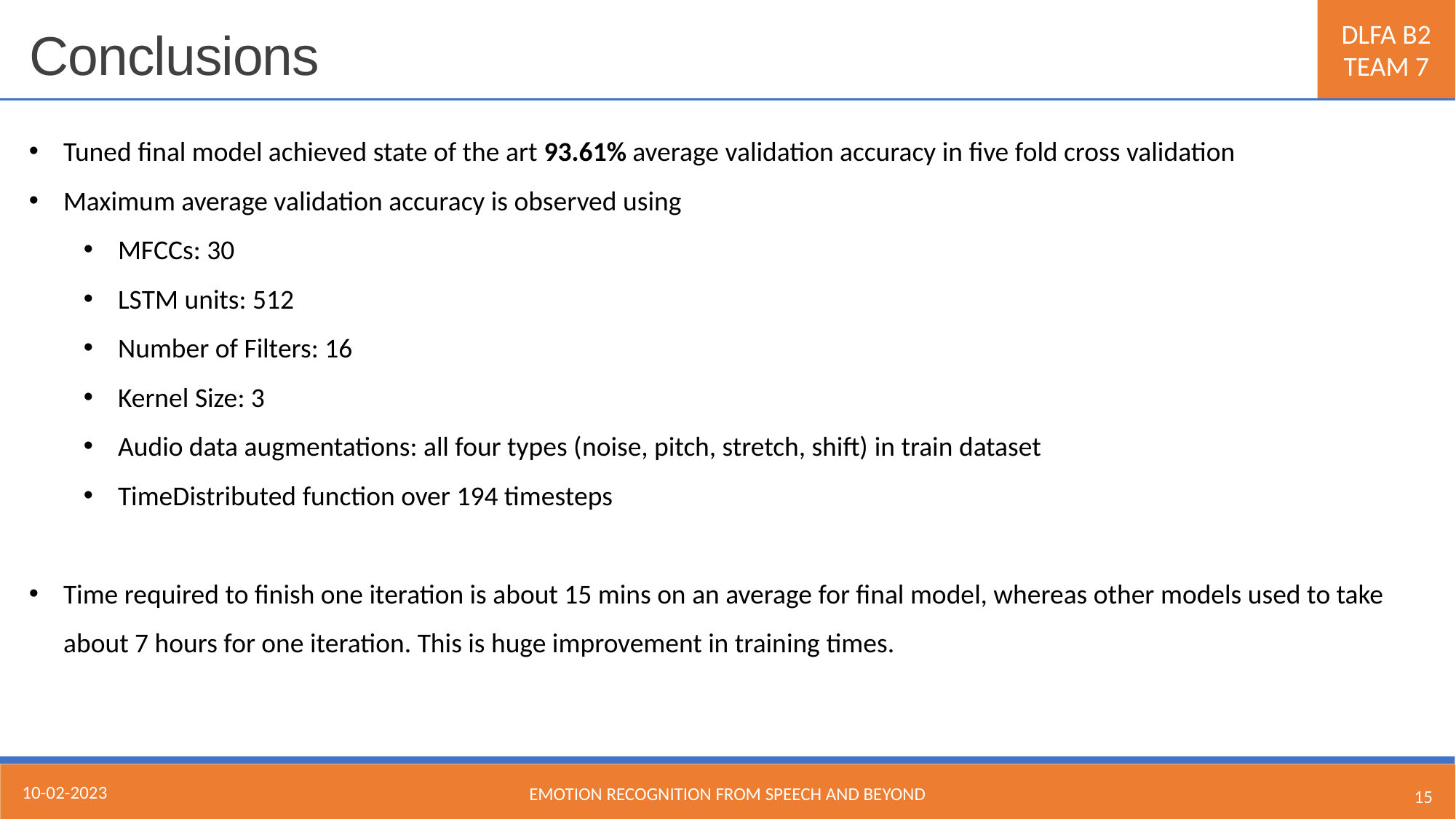

Conclusions
Tuned final model achieved state of the art 93.61% average validation accuracy in five fold cross validation
Maximum average validation accuracy is observed using
MFCCs: 30
LSTM units: 512
Number of Filters: 16
Kernel Size: 3
Audio data augmentations: all four types (noise, pitch, stretch, shift) in train dataset
TimeDistributed function over 194 timesteps

Time required to finish one iteration is about 15 mins on an average for final model, whereas other models used to take about 7 hours for one iteration. This is huge improvement in training times.
10-02-2023
Emotion Recognition From Speech and Beyond
15